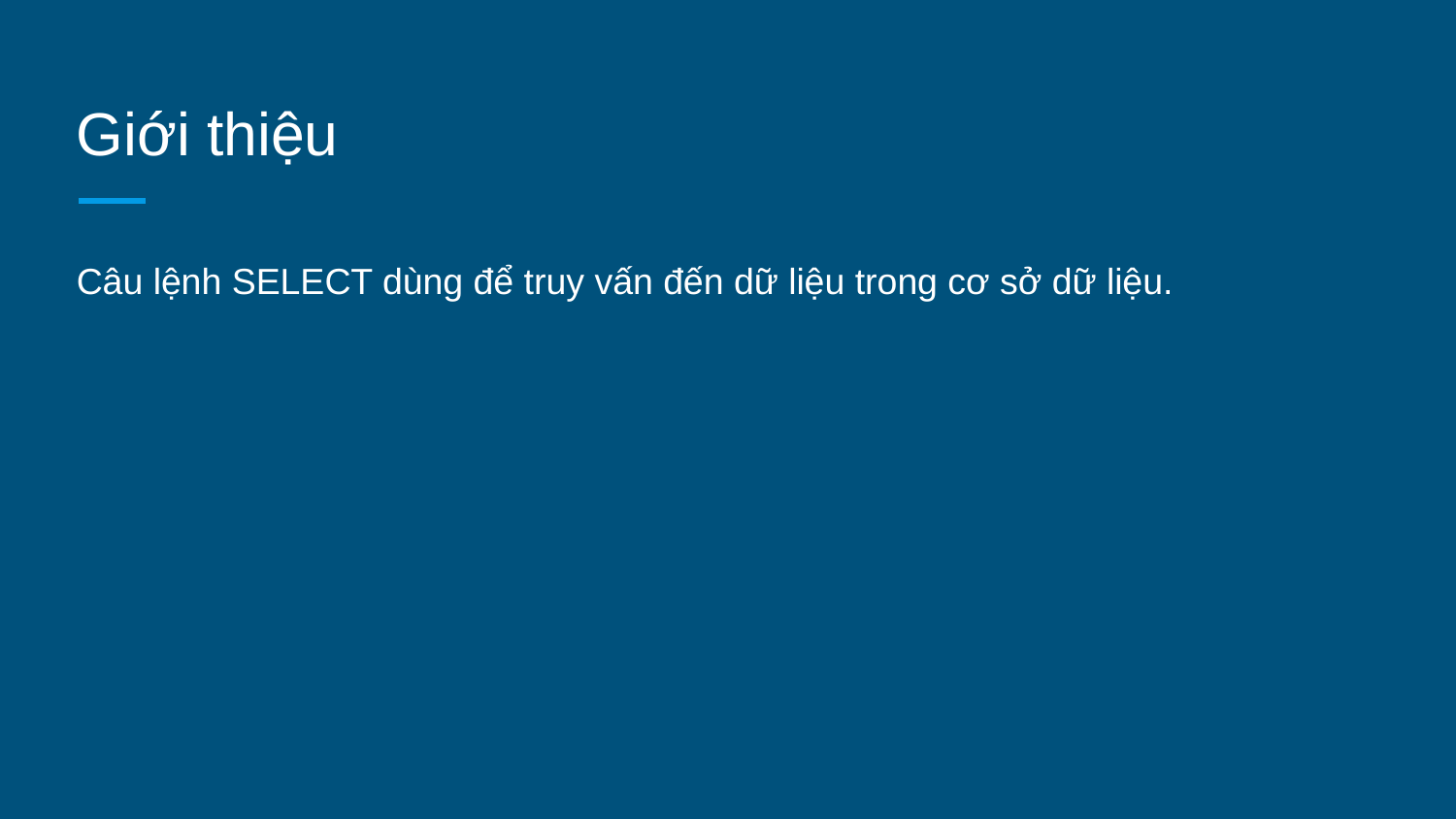

# Giới thiệu
Câu lệnh SELECT dùng để truy vấn đến dữ liệu trong cơ sở dữ liệu.